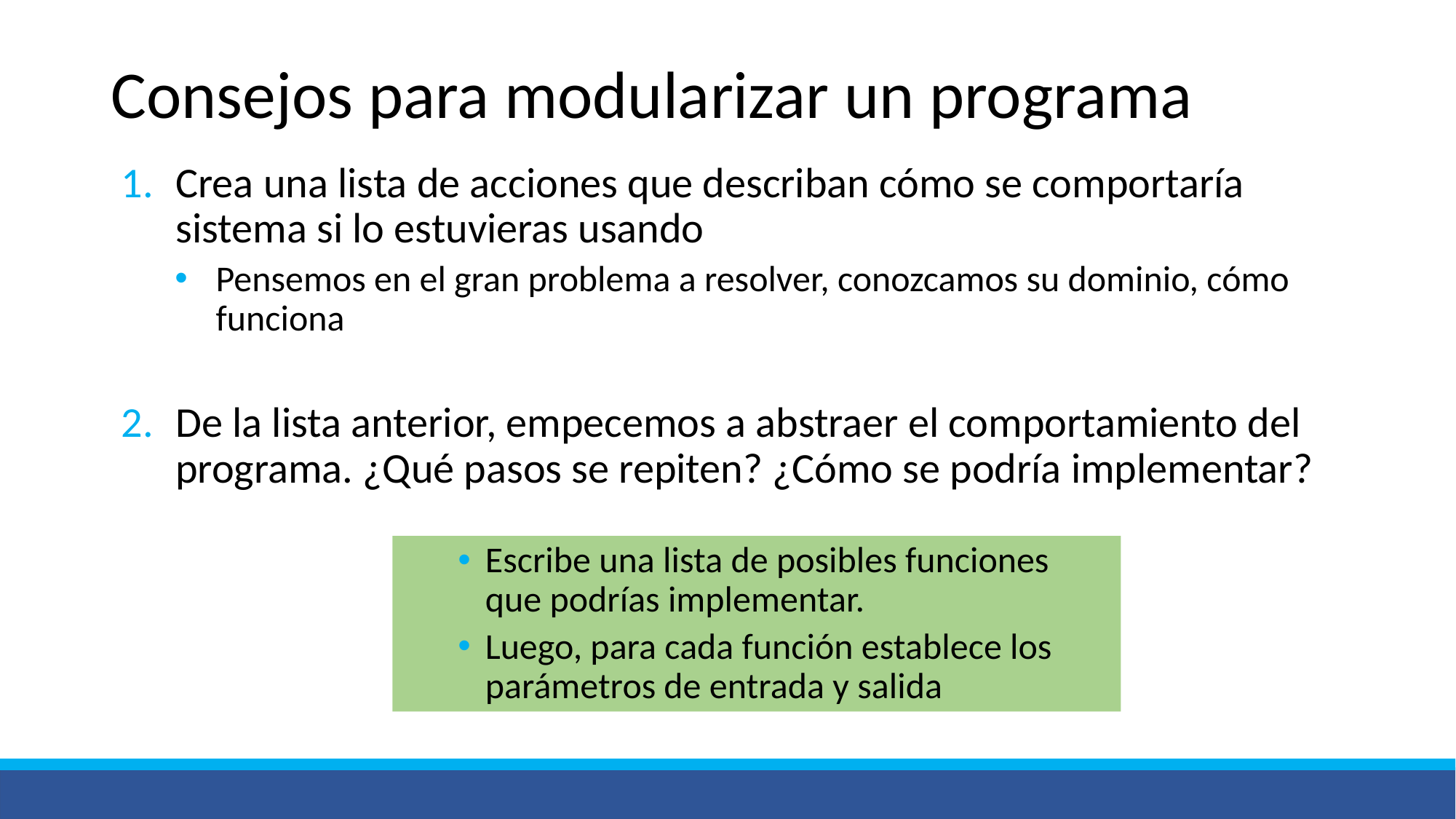

# Consejos para modularizar un programa
Crea una lista de acciones que describan cómo se comportaría sistema si lo estuvieras usando
Pensemos en el gran problema a resolver, conozcamos su dominio, cómo funciona

De la lista anterior, empecemos a abstraer el comportamiento del programa. ¿Qué pasos se repiten? ¿Cómo se podría implementar?

Escribe una lista de posibles funciones que podrías implementar.
Luego, para cada función establece los parámetros de entrada y salida